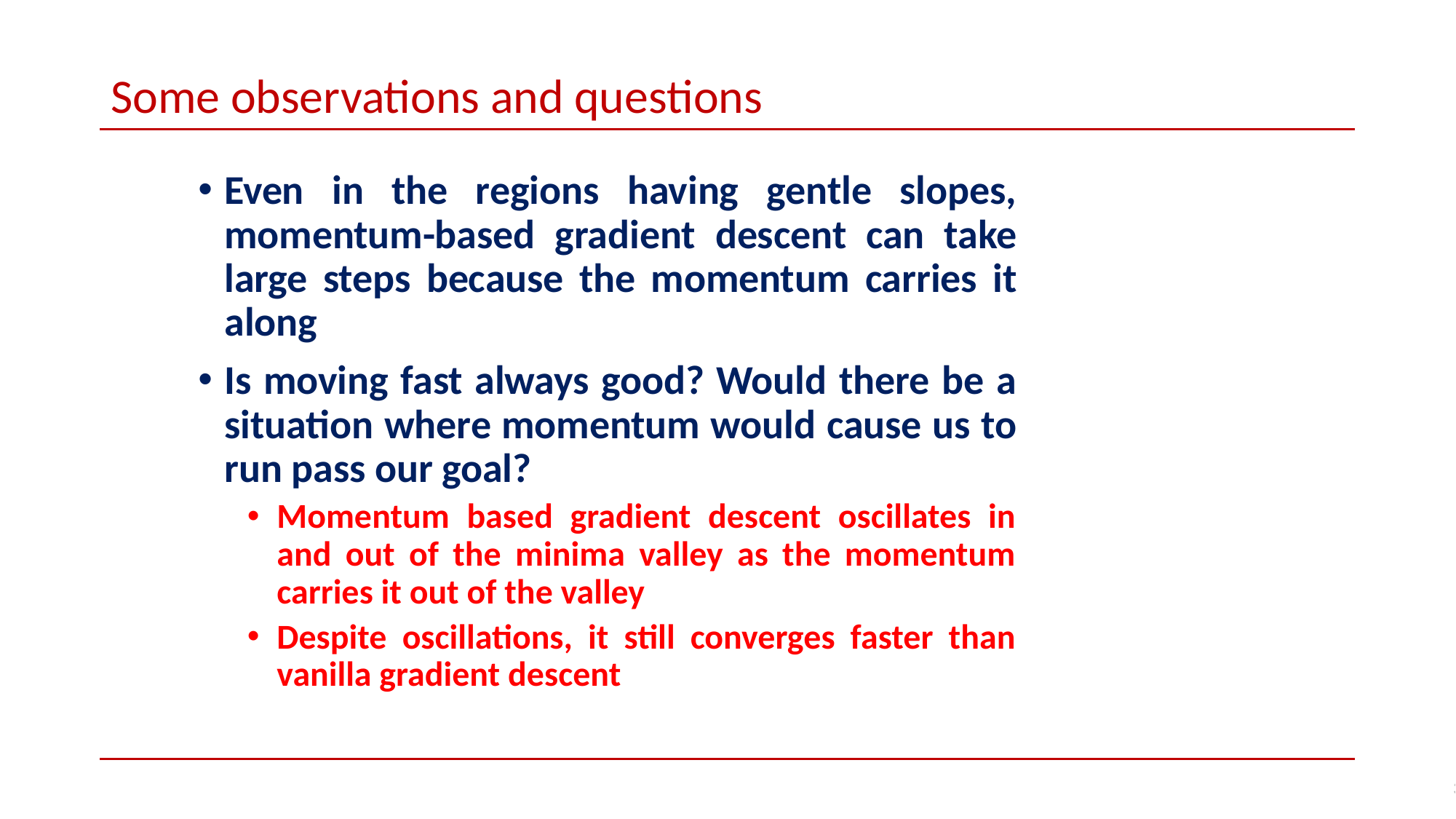

# Some observations and questions
Even in the regions having gentle slopes, momentum-based gradient descent can take large steps because the momentum carries it along
Is moving fast always good? Would there be a situation where momentum would cause us to run pass our goal?
Momentum based gradient descent oscillates in and out of the minima valley as the momentum carries it out of the valley
Despite oscillations, it still converges faster than vanilla gradient descent
31